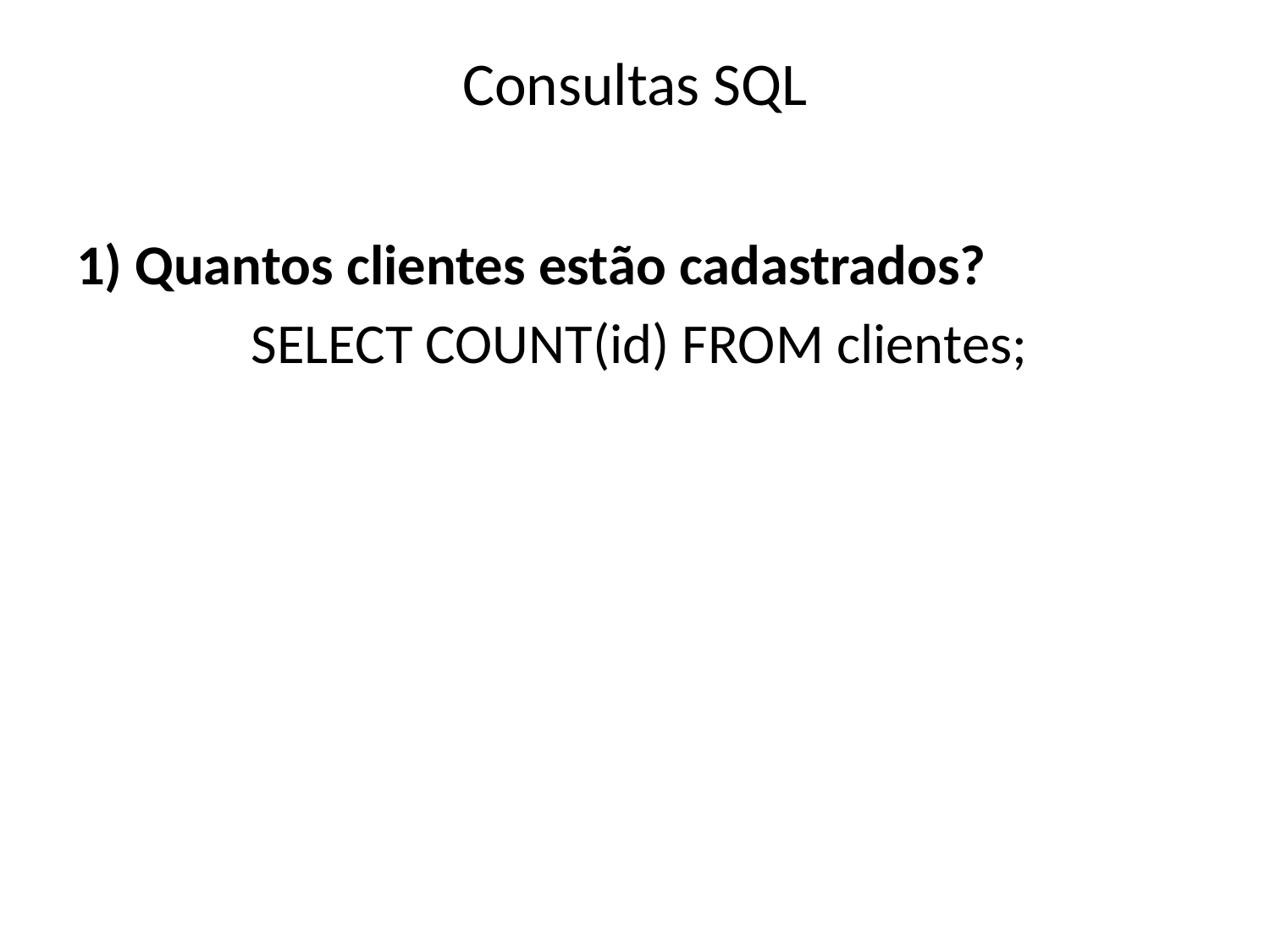

# Consultas SQL
1) Quantos clientes estão cadastrados?
		SELECT COUNT(id) FROM clientes;